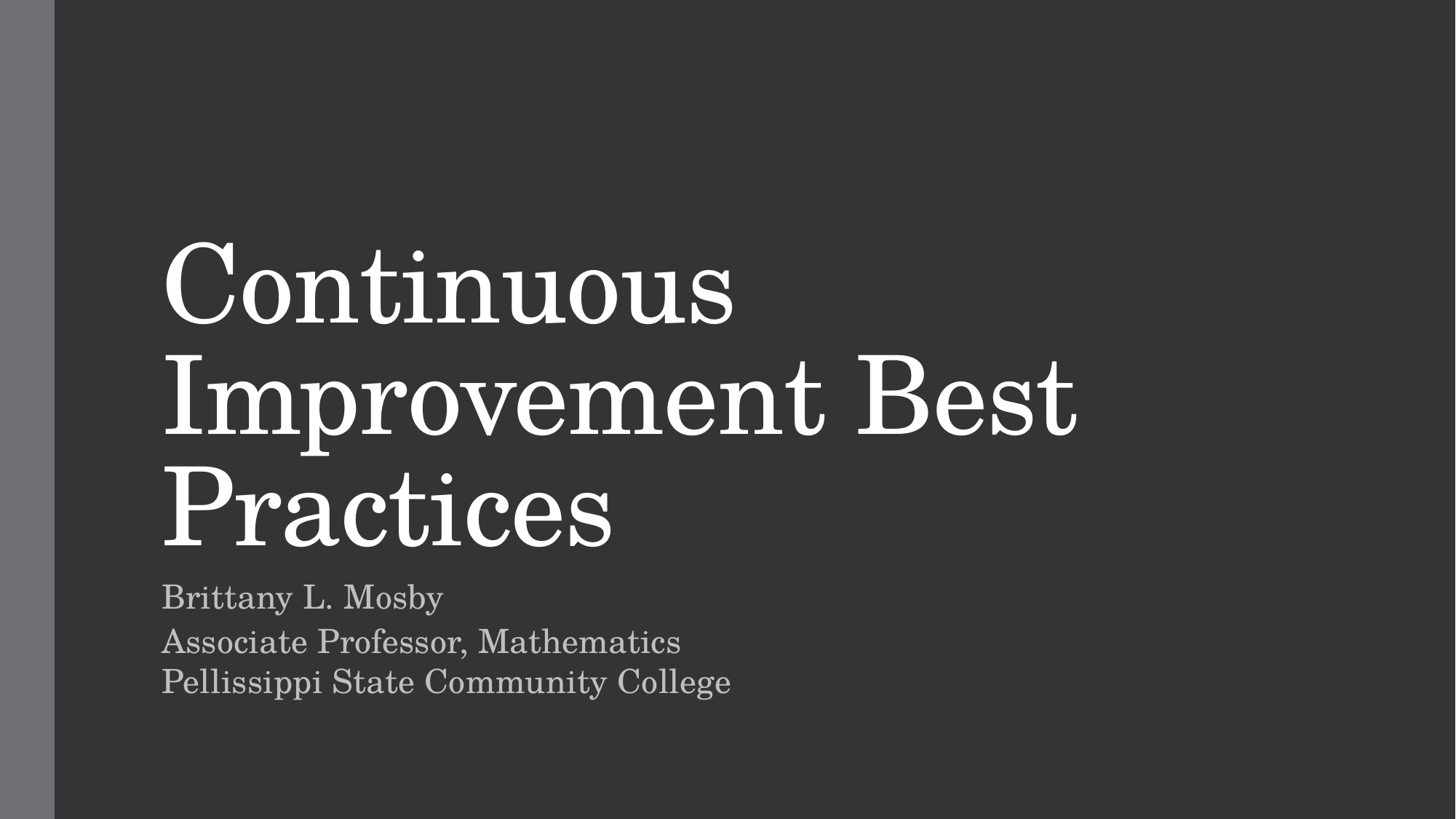

# Continuous Improvement Best Practices
Brittany L. Mosby
Associate Professor, Mathematics
Pellissippi State Community College